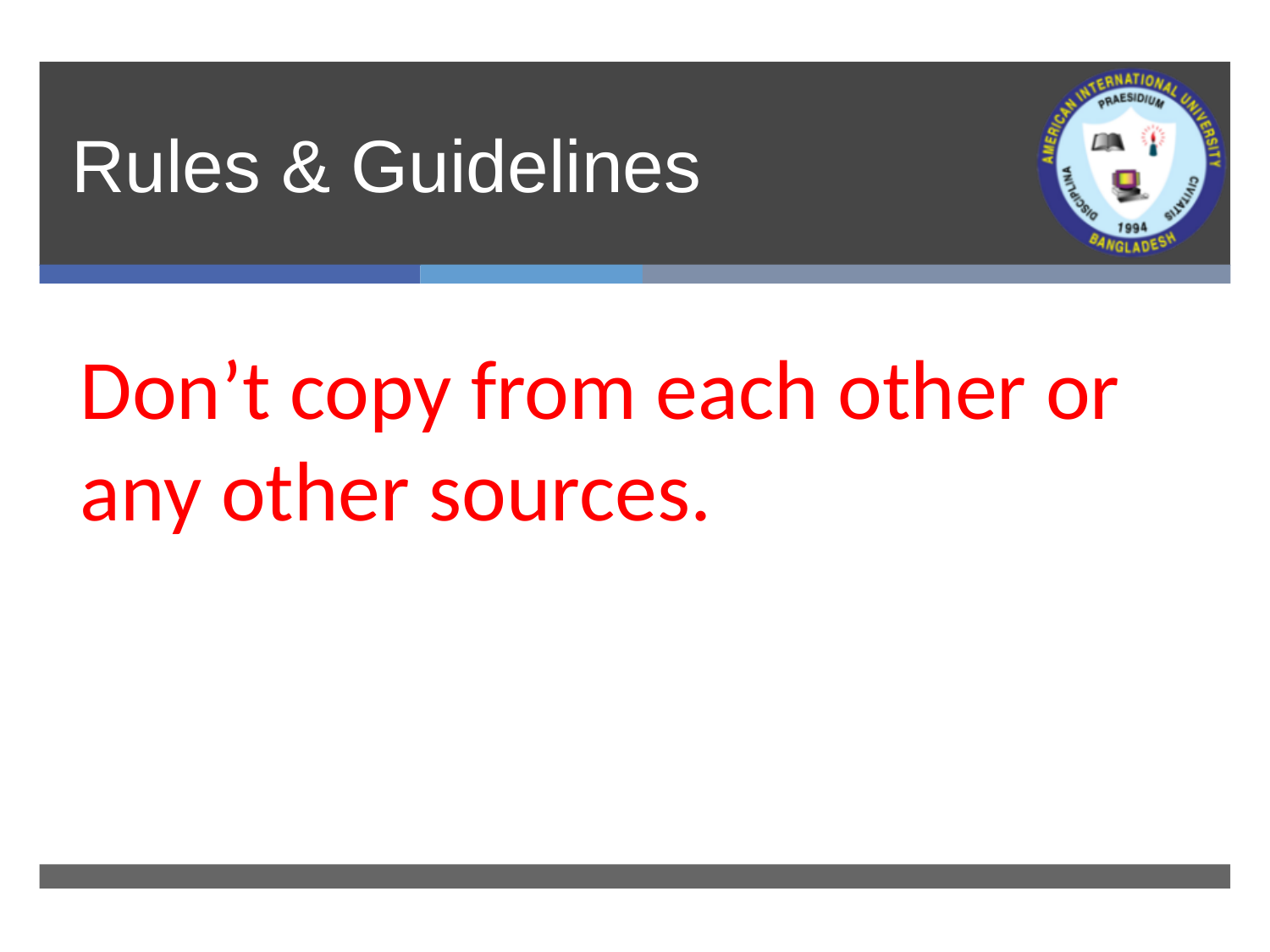

# Rules & Guidelines
Don’t copy from each other or any other sources.

​